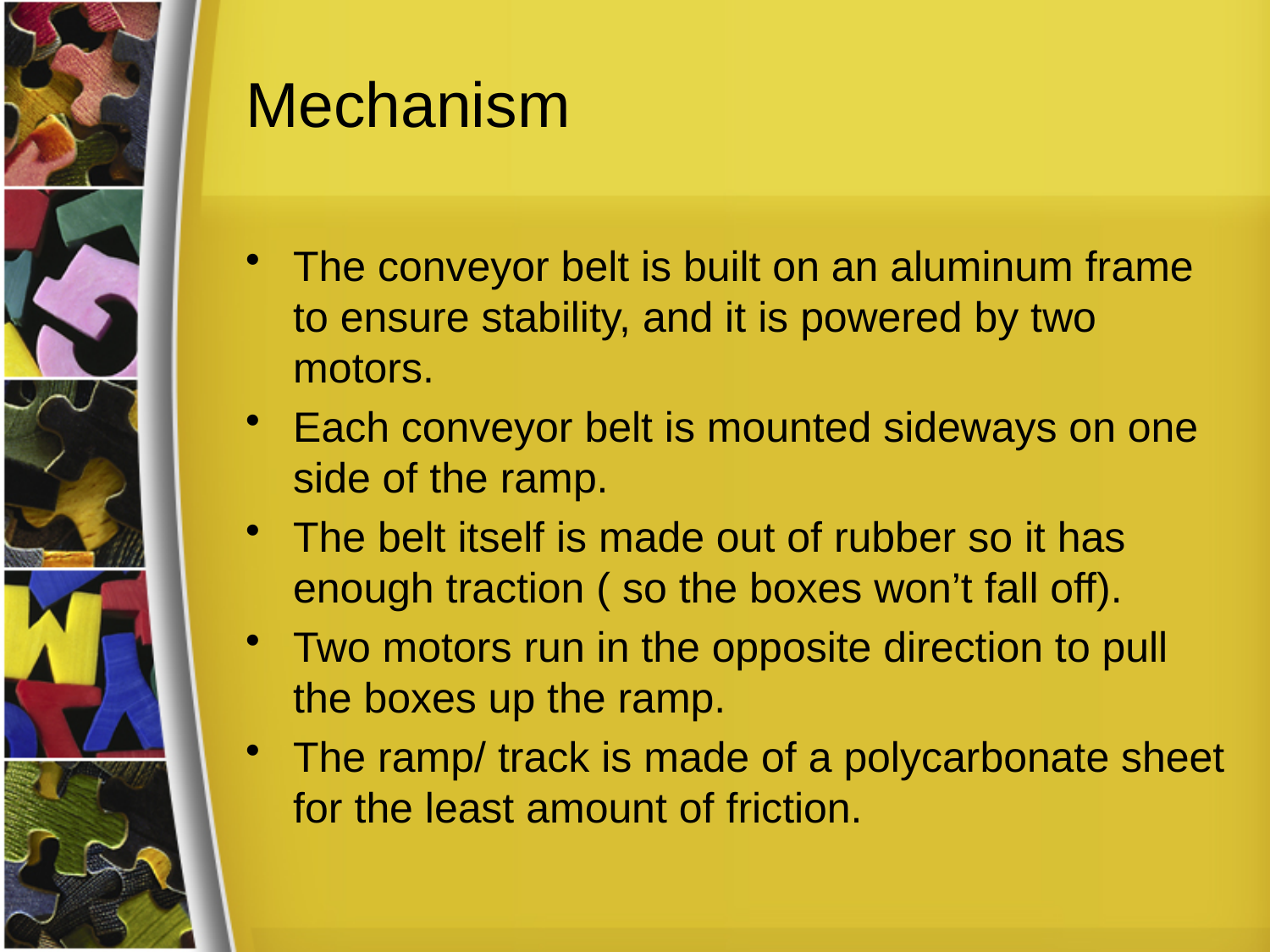

# Mechanism
The conveyor belt is built on an aluminum frame to ensure stability, and it is powered by two motors.
Each conveyor belt is mounted sideways on one side of the ramp.
The belt itself is made out of rubber so it has enough traction ( so the boxes won’t fall off).
Two motors run in the opposite direction to pull the boxes up the ramp.
The ramp/ track is made of a polycarbonate sheet for the least amount of friction.